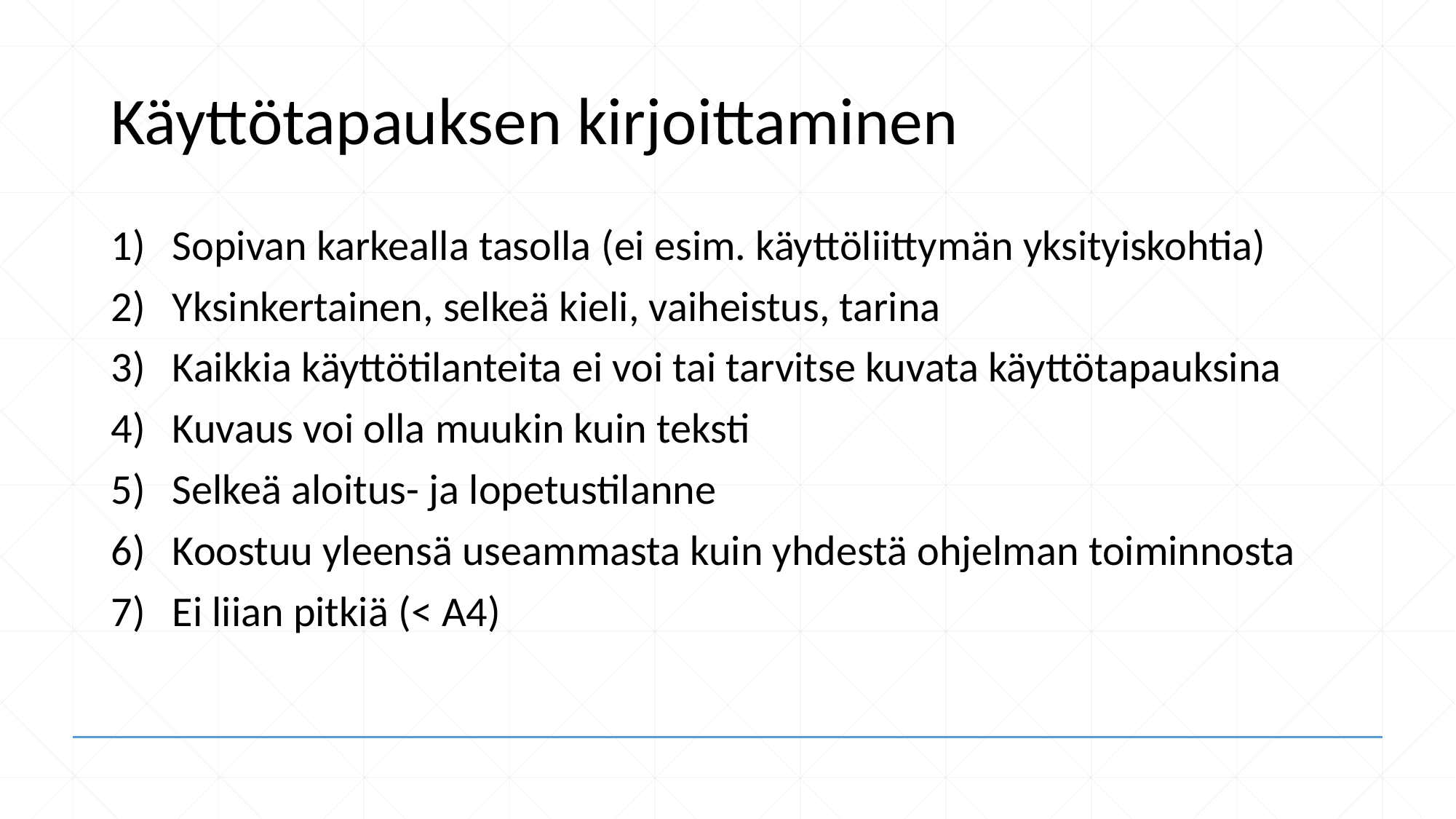

# Käyttötapauksen kirjoittaminen
Sopivan karkealla tasolla (ei esim. käyttöliittymän yksityiskohtia)
Yksinkertainen, selkeä kieli, vaiheistus, tarina
Kaikkia käyttötilanteita ei voi tai tarvitse kuvata käyttötapauksina
Kuvaus voi olla muukin kuin teksti
Selkeä aloitus- ja lopetustilanne
Koostuu yleensä useammasta kuin yhdestä ohjelman toiminnosta
Ei liian pitkiä (< A4)